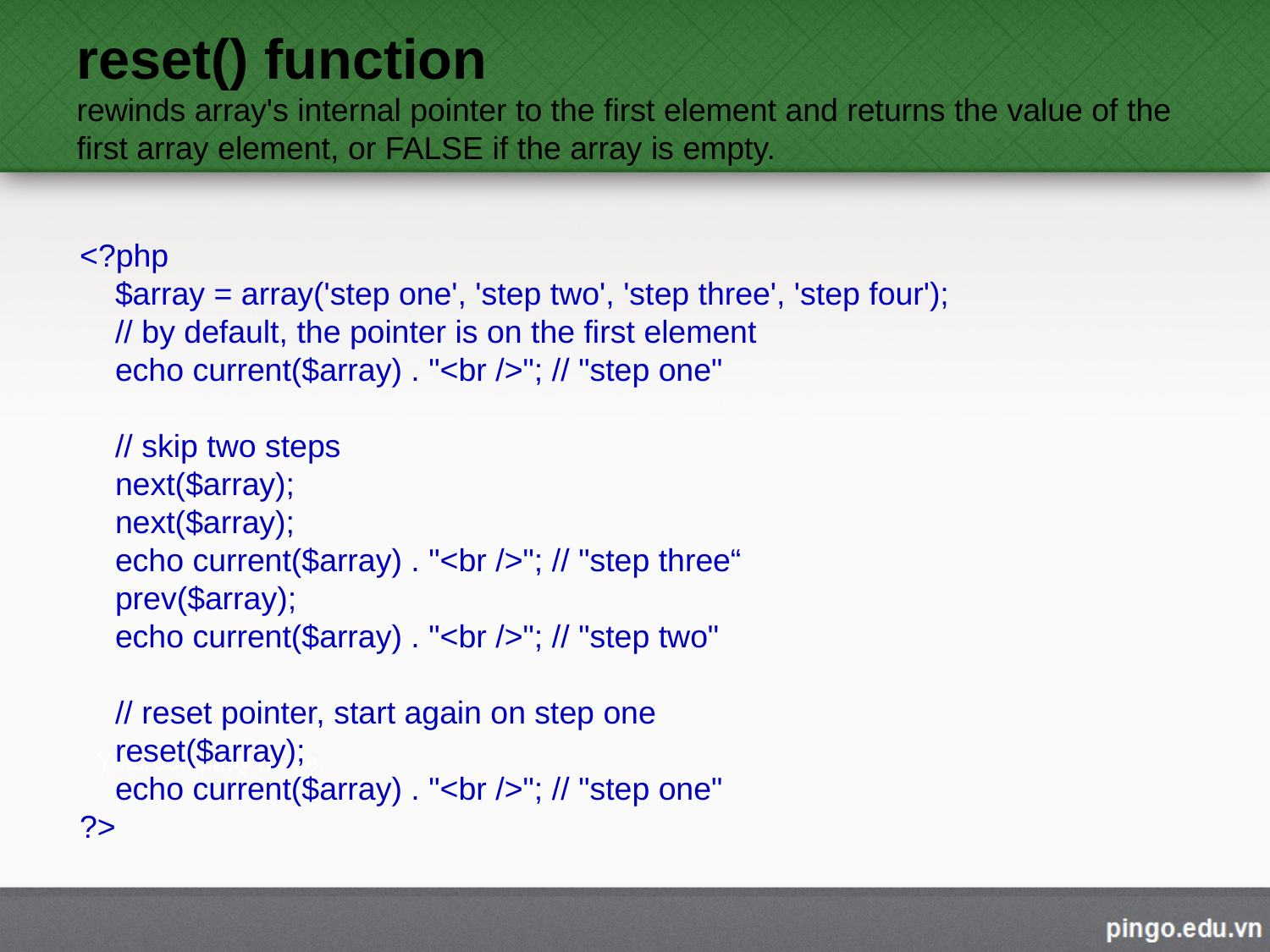

reset() function
rewinds array's internal pointer to the first element and returns the value of the
first array element, or FALSE if the array is empty.
<?php
    $array = array('step one', 'step two', 'step three', 'step four');
    // by default, the pointer is on the first element
    echo current($array) . "<br />"; // "step one"
    // skip two steps
    next($array);
    next($array);
    echo current($array) . "<br />"; // "step three“
    prev($array);
    echo current($array) . "<br />"; // "step two"

    // reset pointer, start again on step one
    reset($array);
    echo current($array) . "<br />"; // "step one"
?>